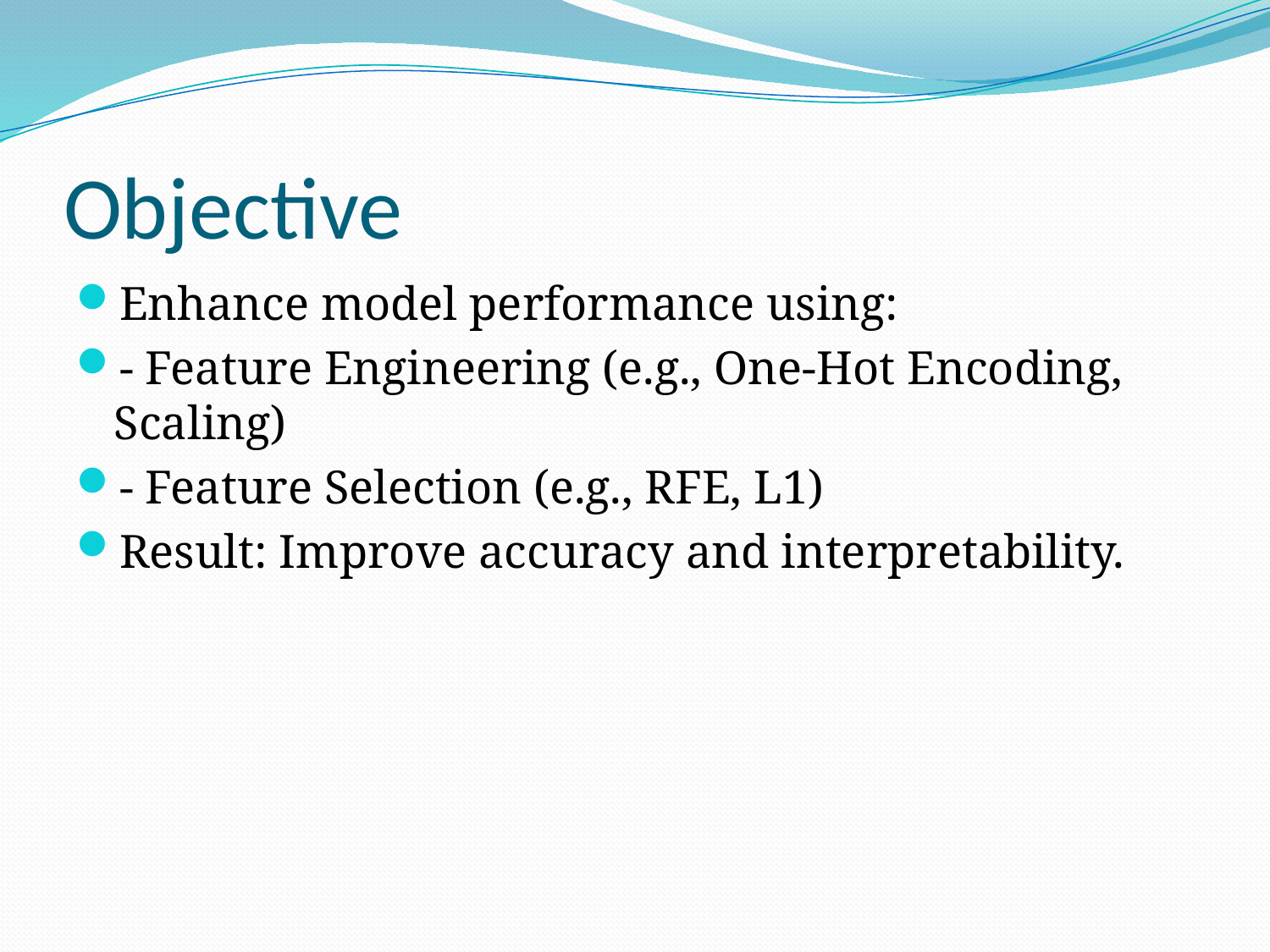

# Objective
Enhance model performance using:
- Feature Engineering (e.g., One-Hot Encoding, Scaling)
- Feature Selection (e.g., RFE, L1)
Result: Improve accuracy and interpretability.